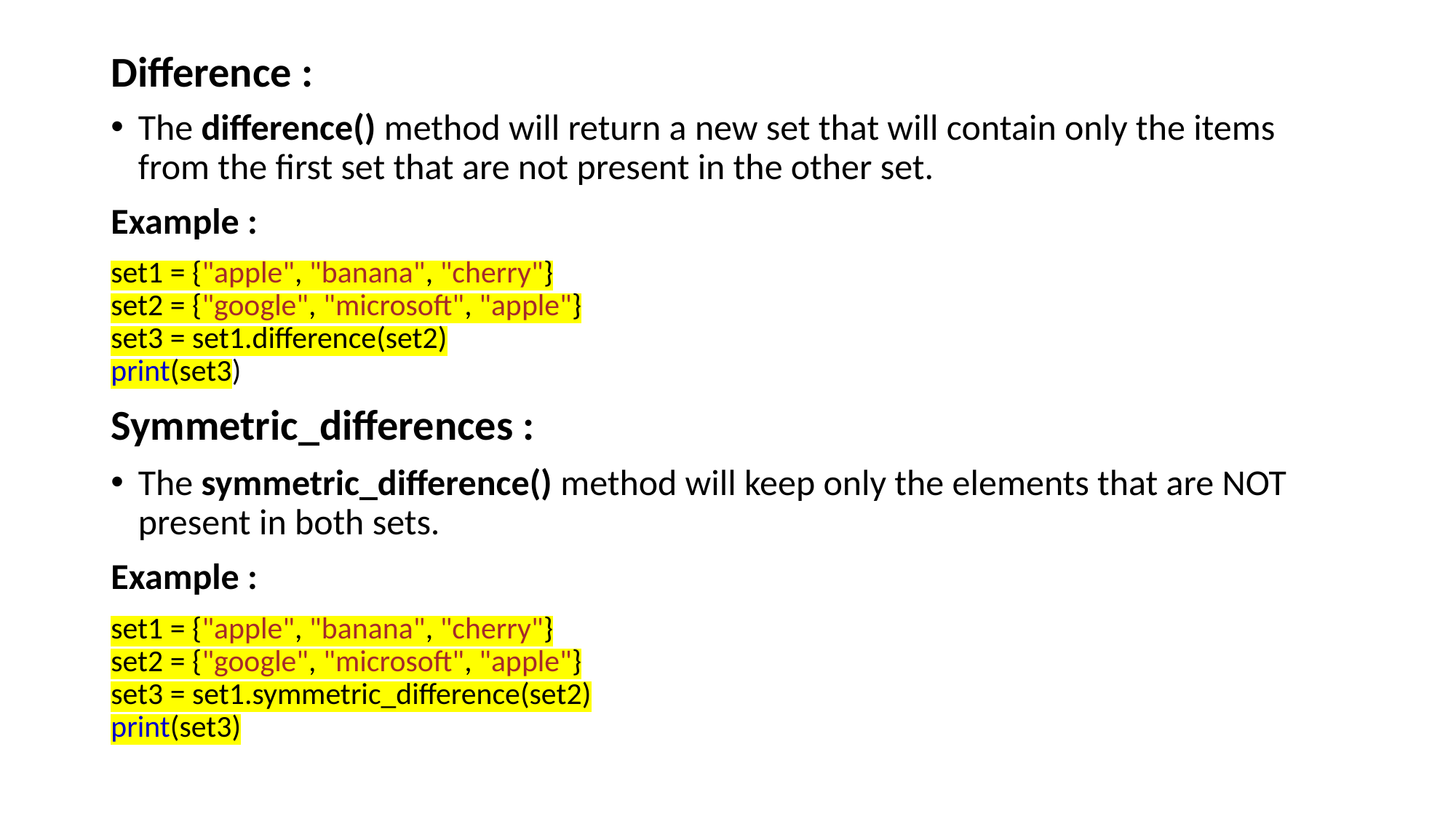

# Difference :
The difference() method will return a new set that will contain only the items from the first set that are not present in the other set.
Example :
set1 = {"apple", "banana", "cherry"}
set2 = {"google", "microsoft", "apple"}
set3 = set1.difference(set2)
print(set3)
Symmetric_differences :
The symmetric_difference() method will keep only the elements that are NOT present in both sets.
Example :
set1 = {"apple", "banana", "cherry"}
set2 = {"google", "microsoft", "apple"}
set3 = set1.symmetric_difference(set2)
print(set3)